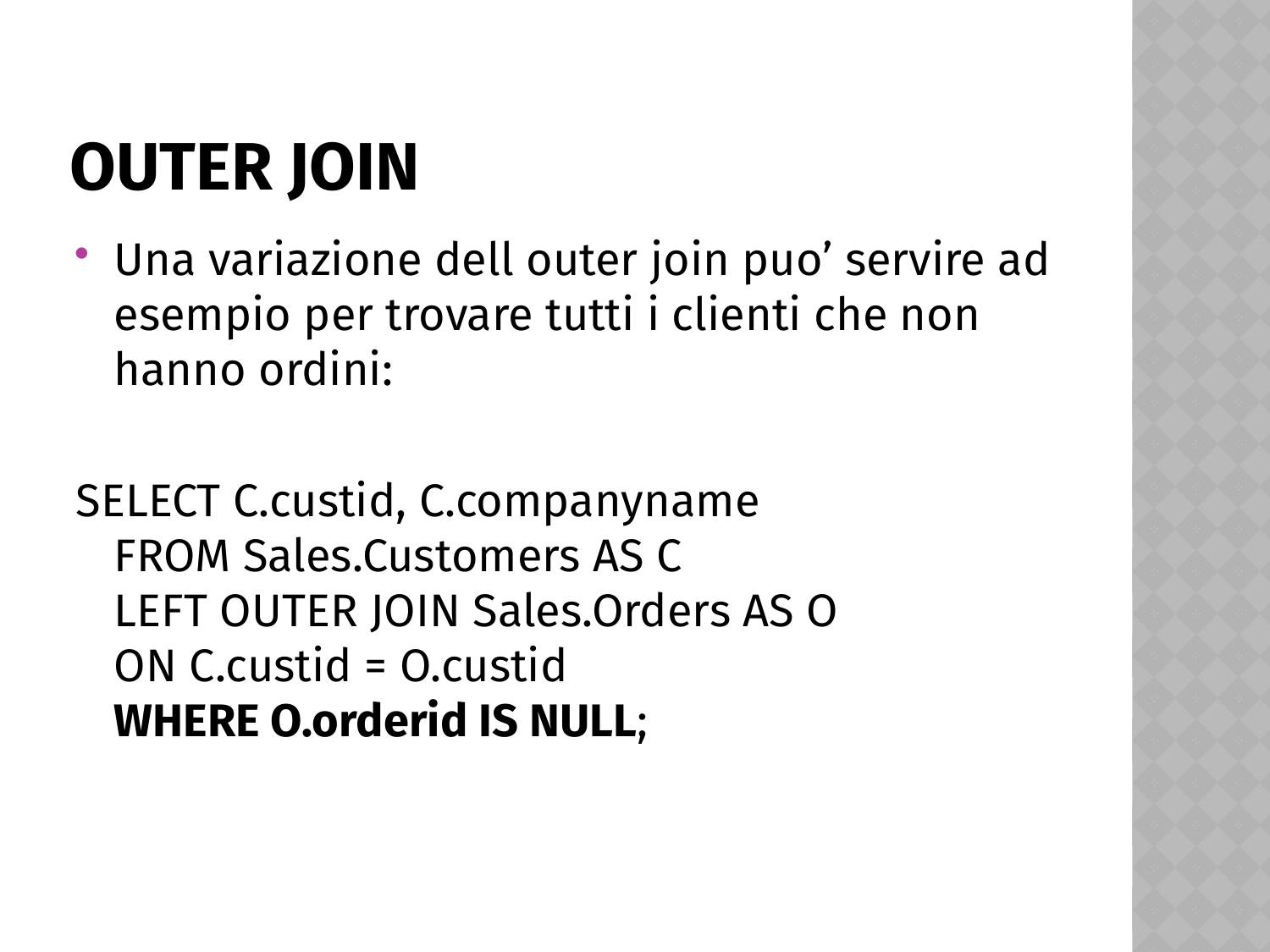

# Outer join
Una variazione dell outer join puo’ servire ad esempio per trovare tutti i clienti che non hanno ordini:

SELECT C.custid, C.companyname
FROM Sales.Customers AS C
LEFT OUTER JOIN Sales.Orders AS O
ON C.custid = O.custid
WHERE O.orderid IS NULL;